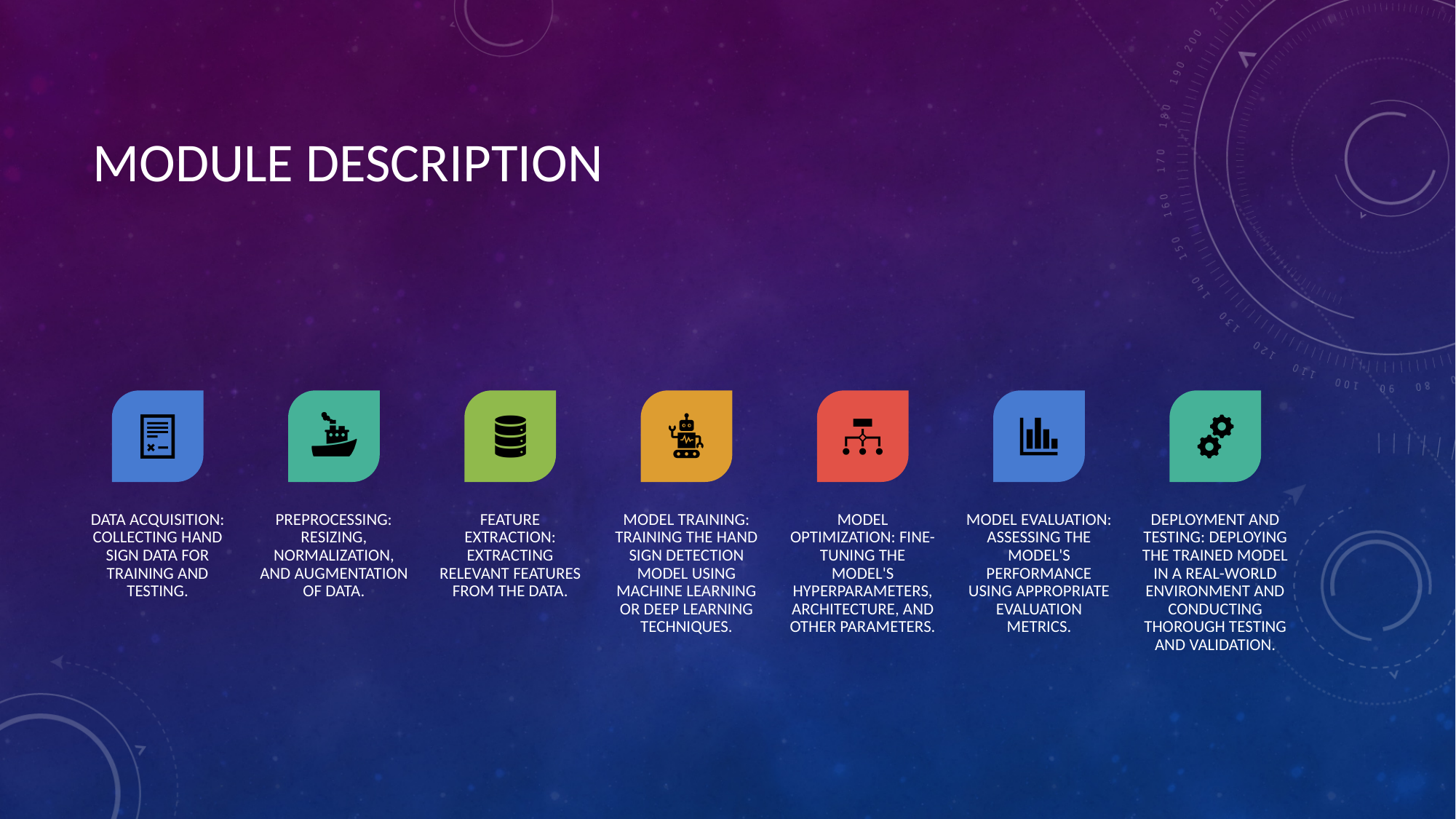

# Module description
Data Acquisition: Collecting hand sign data for training and testing.
Preprocessing: Resizing, normalization, and augmentation of data.
Feature Extraction: Extracting relevant features from the data.
Model Training: Training the hand sign detection model using machine learning or deep learning techniques.
Model Optimization: Fine-tuning the model's hyperparameters, architecture, and other parameters.
Model Evaluation: Assessing the model's performance using appropriate evaluation metrics.
Deployment and Testing: Deploying the trained model in a real-world environment and conducting thorough testing and validation.